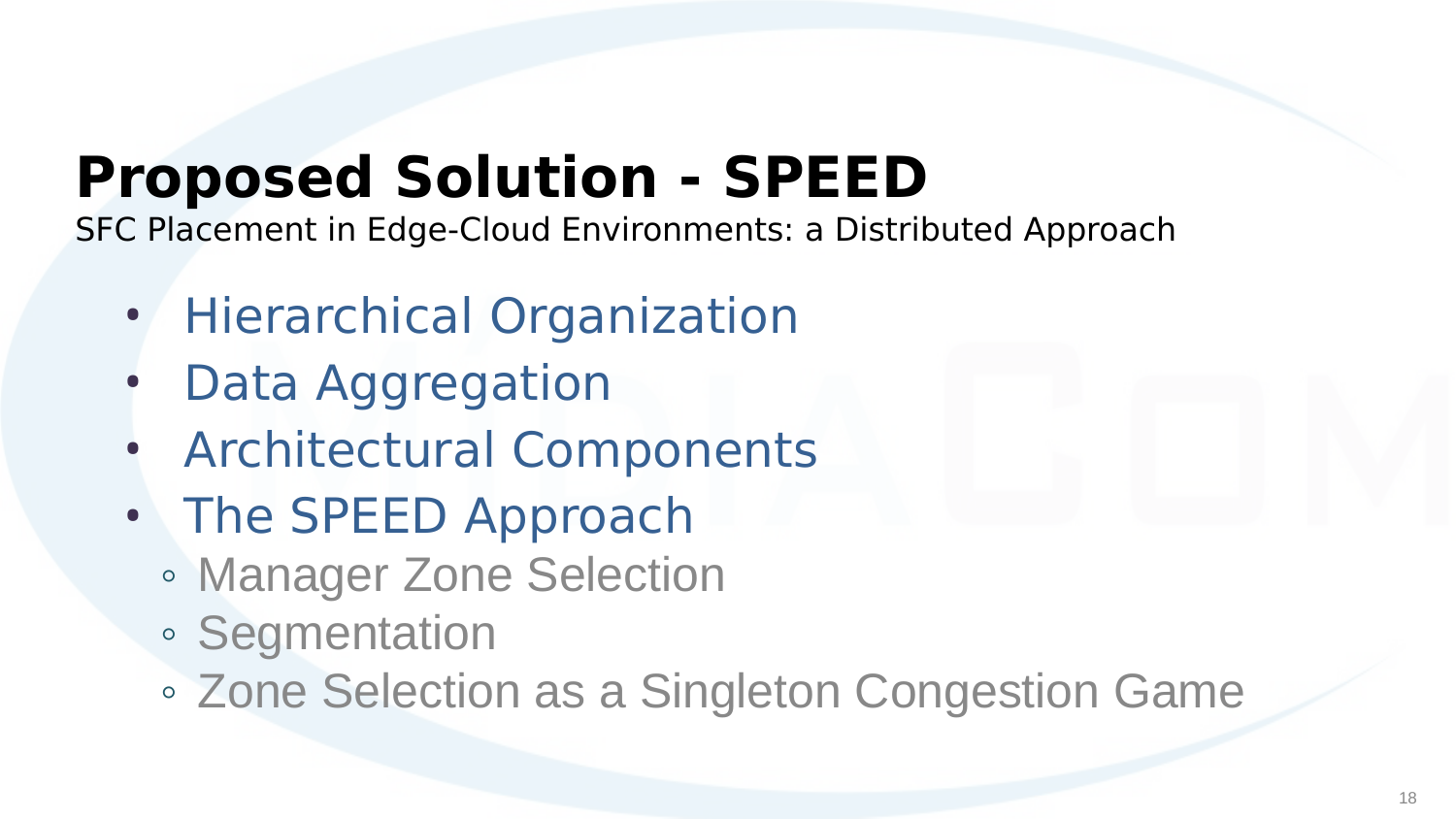

# Proposed Solution - SPEED
SFC Placement in Edge-Cloud Environments: a Distributed Approach
Hierarchical Organization
Data Aggregation
Architectural Components
The SPEED Approach
 Manager Zone Selection
 Segmentation
 Zone Selection as a Singleton Congestion Game

18